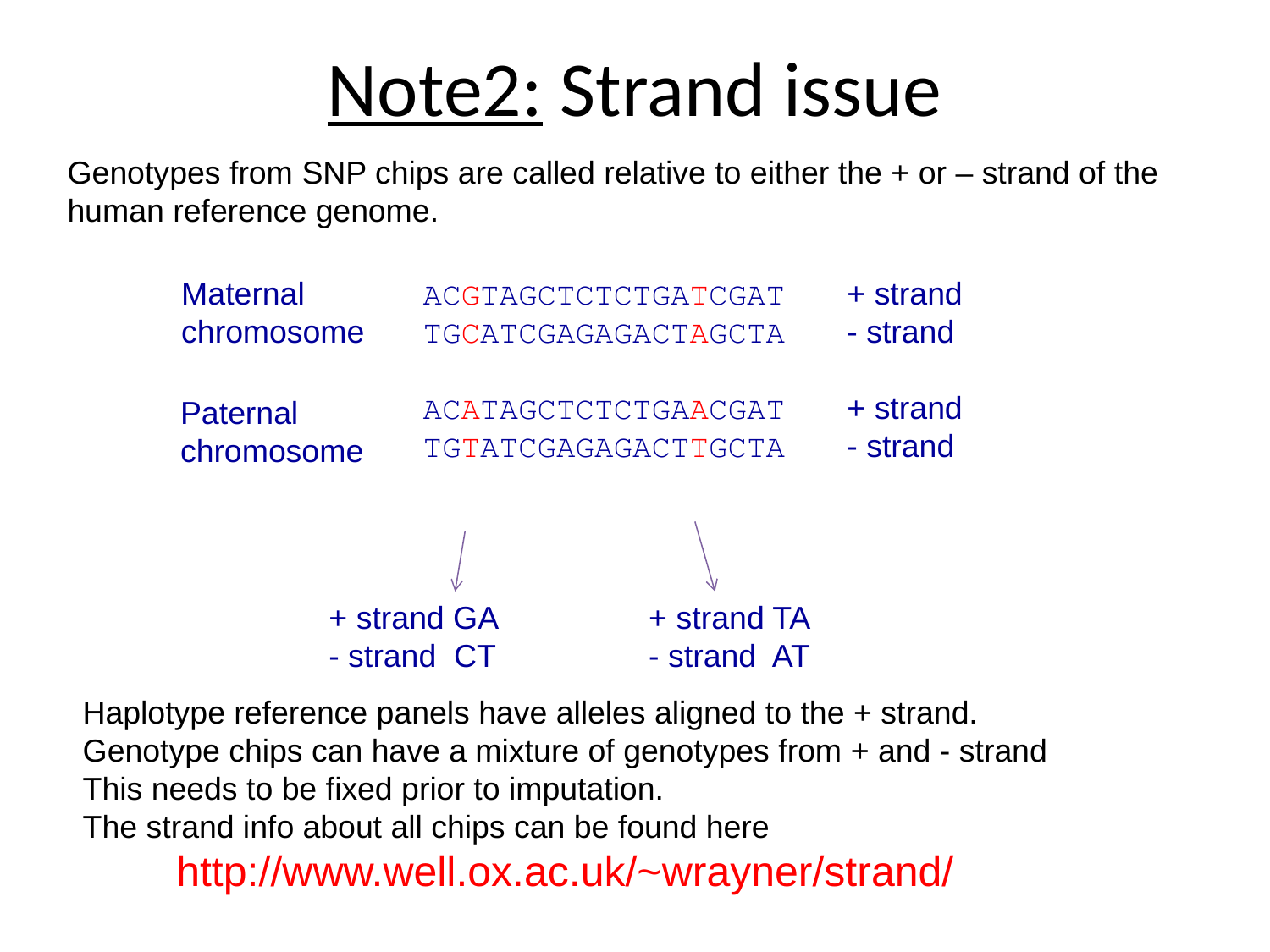

# Note2: Strand issue
Genotypes from SNP chips are called relative to either the + or – strand of the human reference genome.
Maternal
chromosome
ACGTAGCTCTCTGATCGAT       + strand
TGCATCGAGAGACTAGCTA       - strand

ACATAGCTCTCTGAACGAT       + strand
TGTATCGAGAGACTTGCTA       - strand

Paternal
chromosome
+ strand GA
- strand  CT
+ strand TA
- strand  AT
Haplotype reference panels have alleles aligned to the + strand.
Genotype chips can have a mixture of genotypes from + and - strand
This needs to be fixed prior to imputation.
The strand info about all chips can be found here
http://www.well.ox.ac.uk/~wrayner/strand/